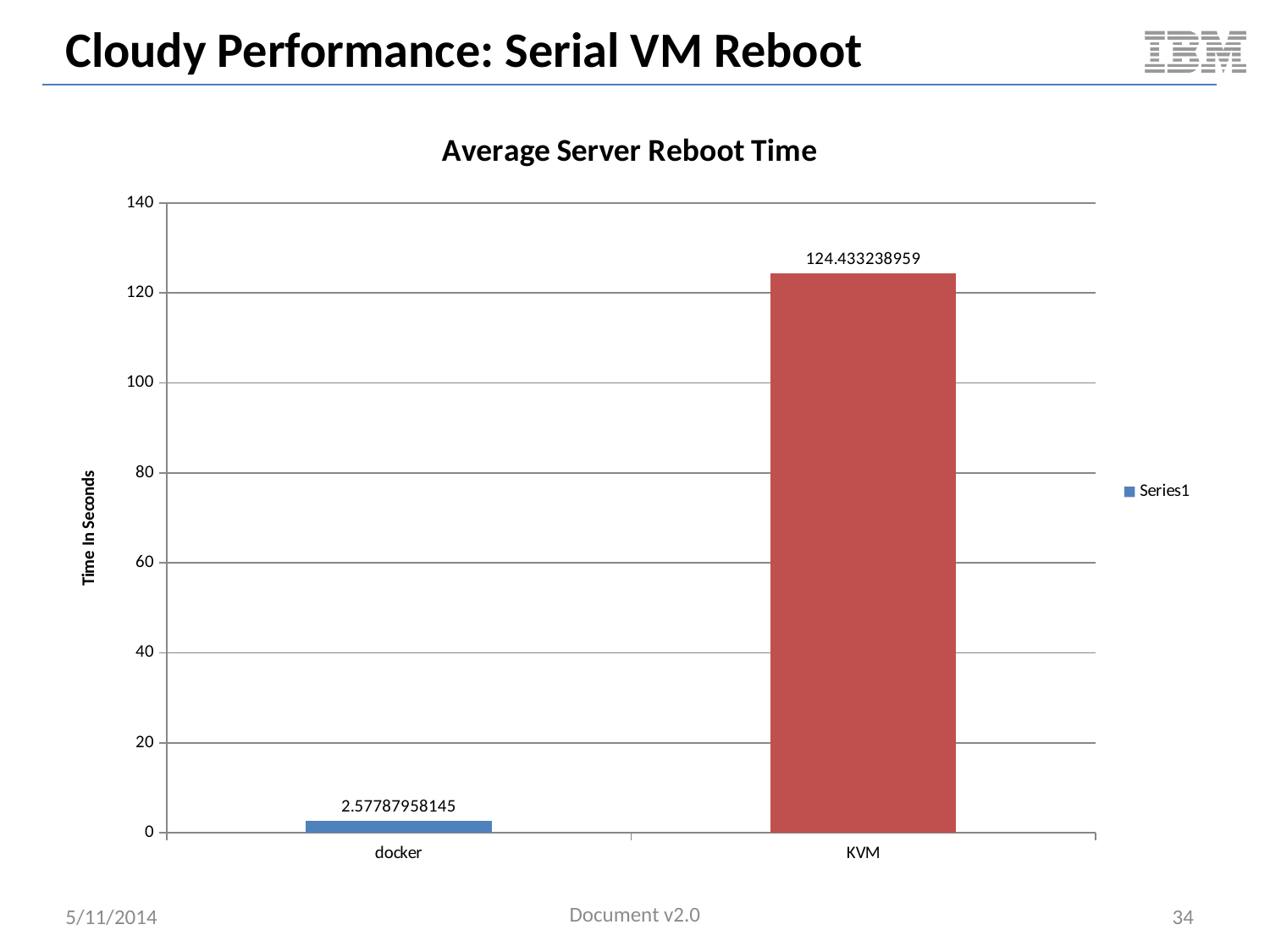

# Cloudy Performance: Serial VM Reboot

### Chart: Average Server Reboot Time

| Category |  |
|---|---|
| docker | 2.57787958145 |
| KVM | 124.433238959 |
Document v2.0
5/11/2014
34